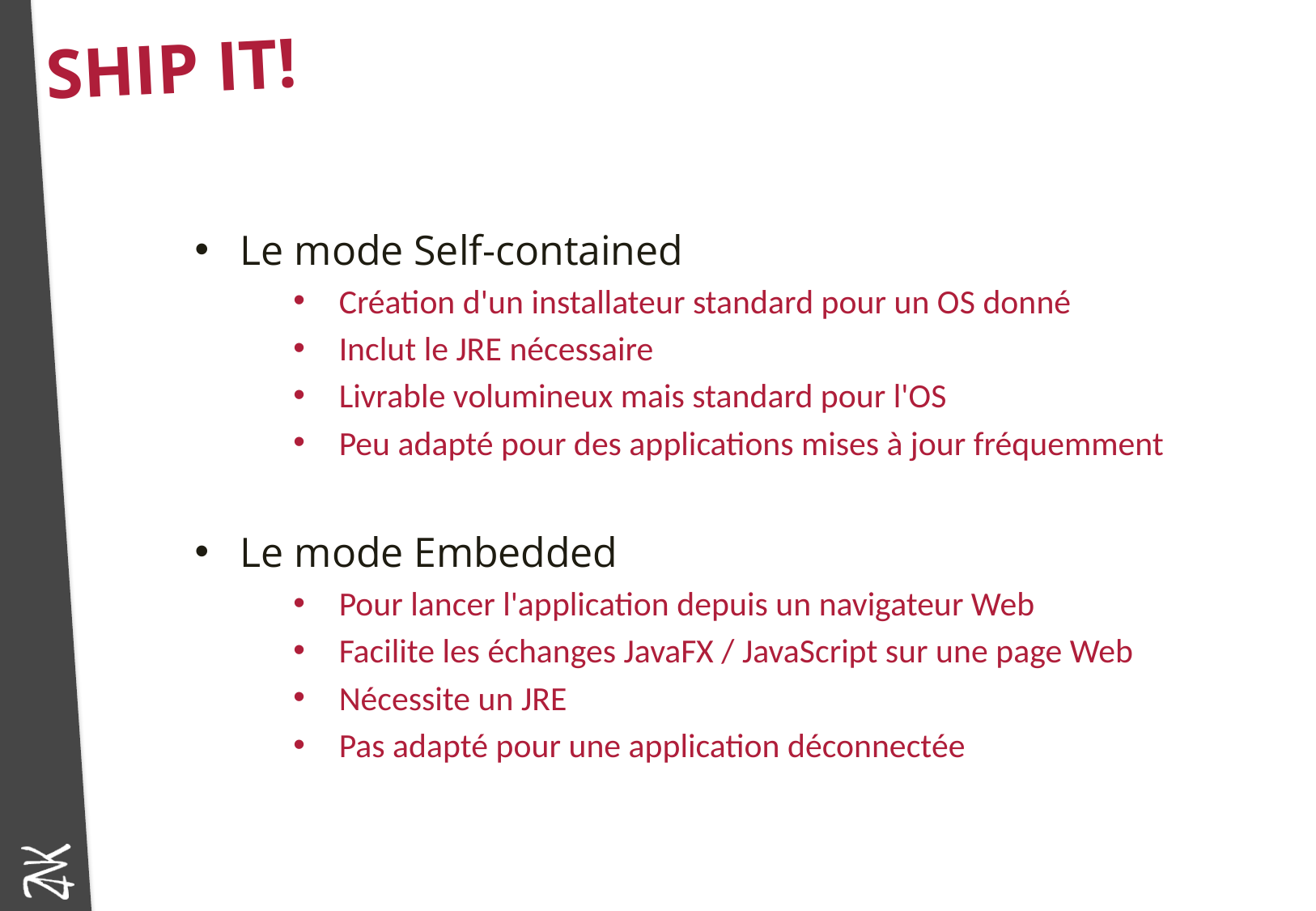

# Ship it!
Le mode Self-contained
Création d'un installateur standard pour un OS donné
Inclut le JRE nécessaire
Livrable volumineux mais standard pour l'OS
Peu adapté pour des applications mises à jour fréquemment

Le mode Embedded
Pour lancer l'application depuis un navigateur Web
Facilite les échanges JavaFX / JavaScript sur une page Web
Nécessite un JRE
Pas adapté pour une application déconnectée